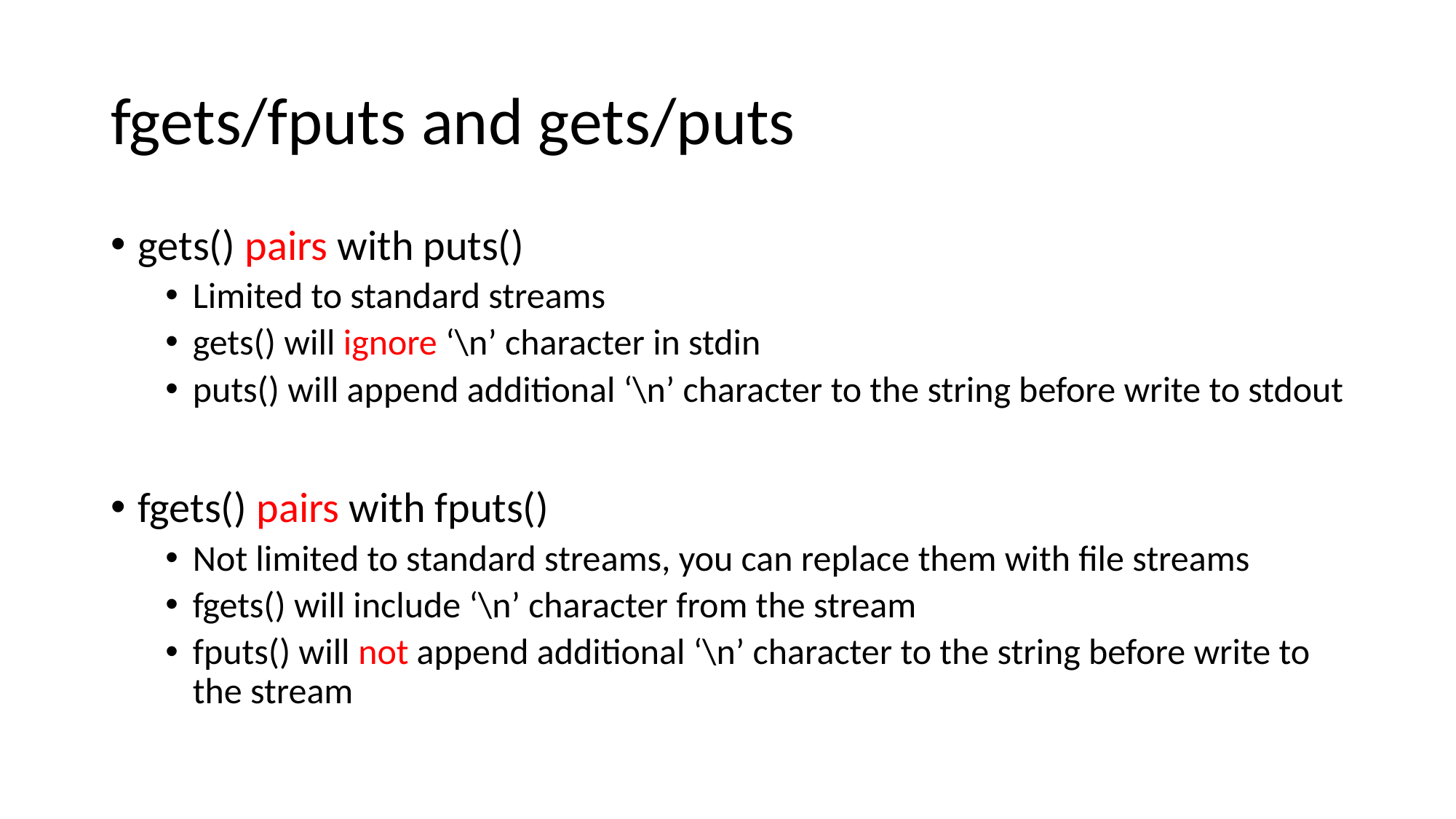

# fgets/fputs and gets/puts
gets() pairs with puts()
Limited to standard streams
gets() will ignore ‘\n’ character in stdin
puts() will append additional ‘\n’ character to the string before write to stdout

fgets() pairs with fputs()
Not limited to standard streams, you can replace them with file streams
fgets() will include ‘\n’ character from the stream
fputs() will not append additional ‘\n’ character to the string before write to the stream